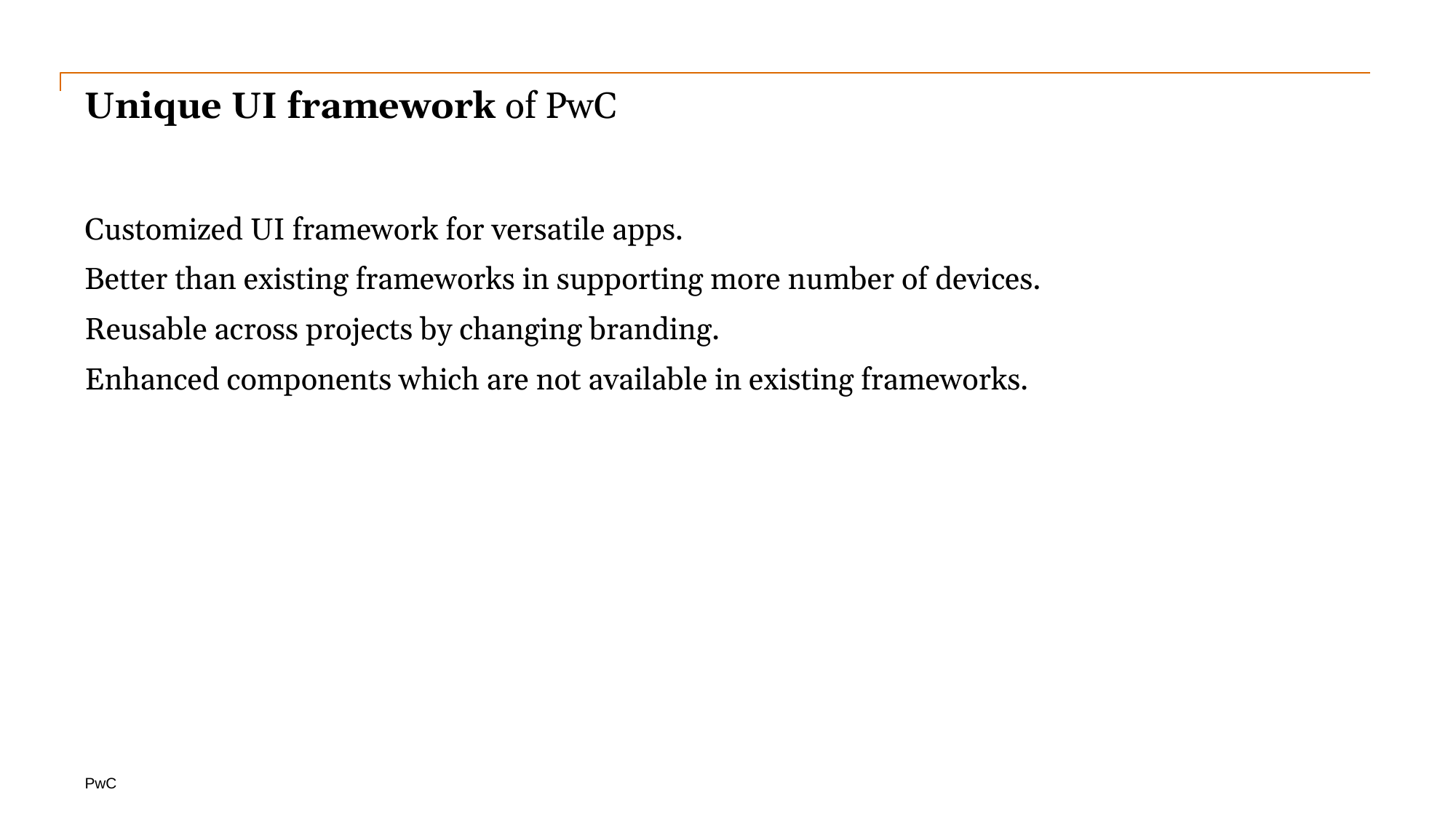

# Unique UI framework of PwC
Customized UI framework for versatile apps.
Better than existing frameworks in supporting more number of devices.
Reusable across projects by changing branding.
Enhanced components which are not available in existing frameworks.